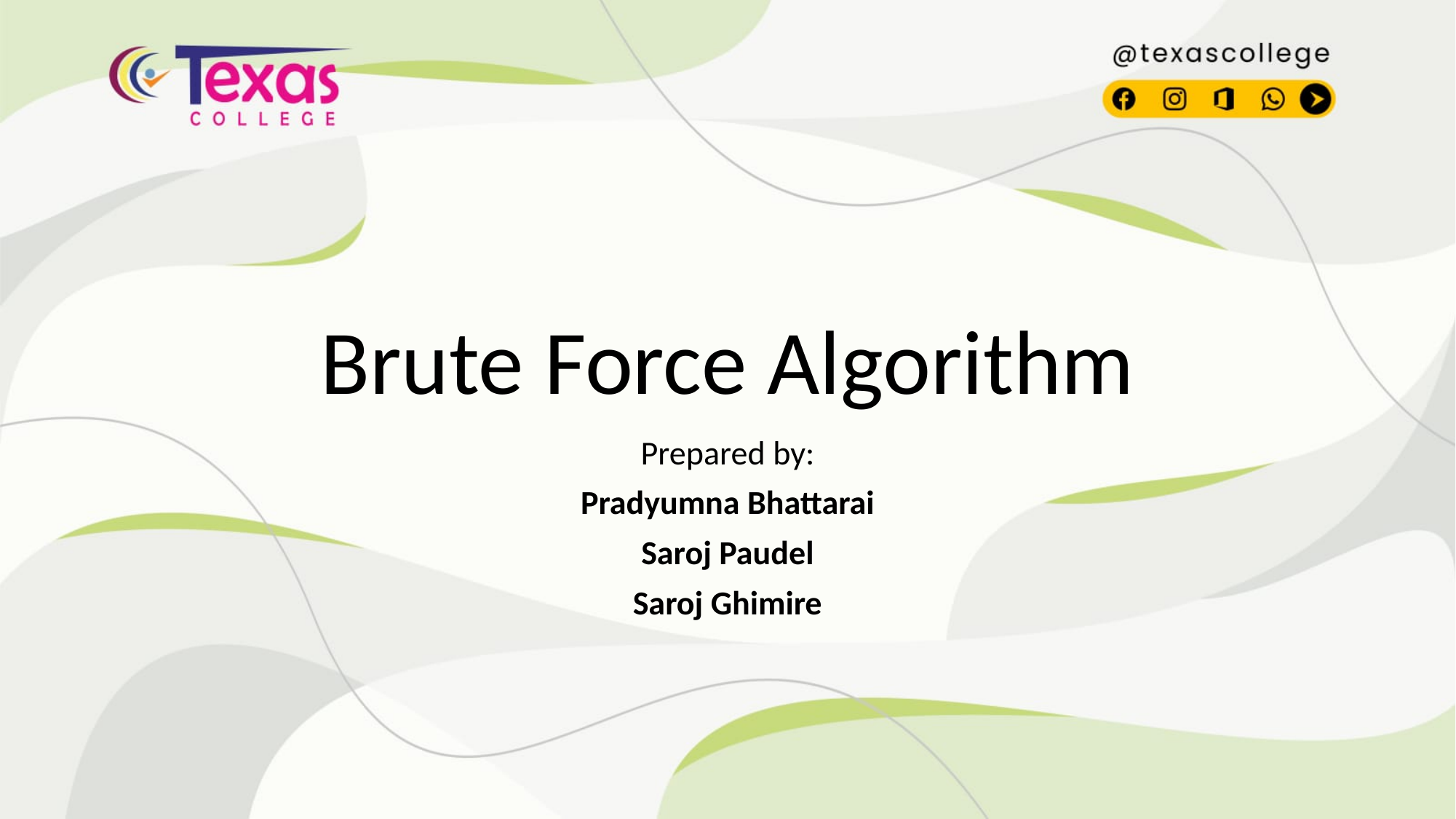

# Brute Force Algorithm
Prepared by:
Pradyumna Bhattarai
Saroj Paudel
Saroj Ghimire